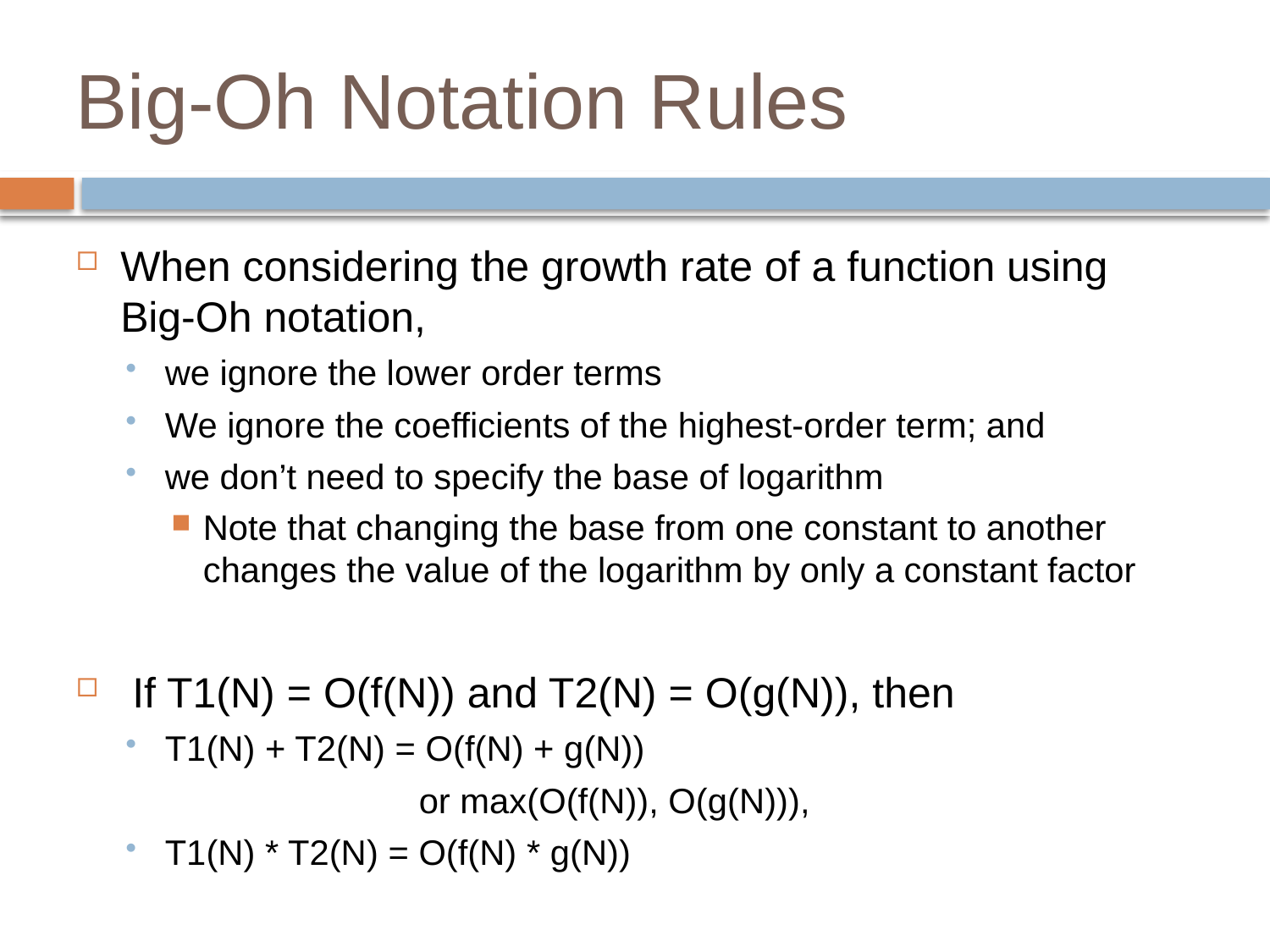

# Big-Oh Notation Rules
When considering the growth rate of a function using Big-Oh notation,
we ignore the lower order terms
We ignore the coefficients of the highest-order term; and
we don’t need to specify the base of logarithm
Note that changing the base from one constant to another changes the value of the logarithm by only a constant factor

 If T1(N) = O(f(N)) and T2(N) = O(g(N)), then
T1(N) + T2(N) = O(f(N) + g(N))
			or max(O(f(N)), O(g(N))),
T1(N) * T2(N) = O(f(N) * g(N))